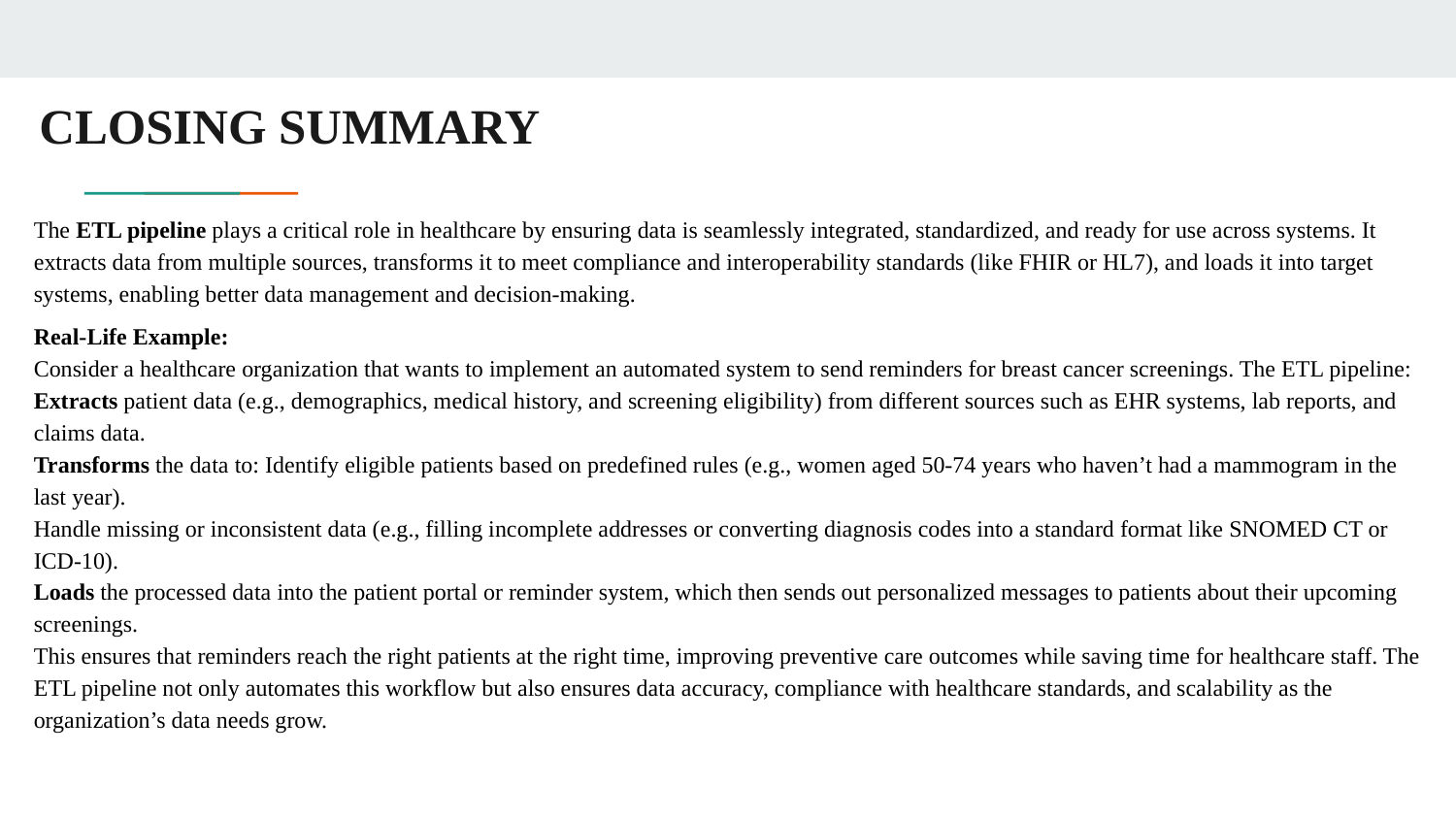

# CLOSING SUMMARY
The ETL pipeline plays a critical role in healthcare by ensuring data is seamlessly integrated, standardized, and ready for use across systems. It extracts data from multiple sources, transforms it to meet compliance and interoperability standards (like FHIR or HL7), and loads it into target systems, enabling better data management and decision-making.
Real-Life Example:
Consider a healthcare organization that wants to implement an automated system to send reminders for breast cancer screenings. The ETL pipeline:
Extracts patient data (e.g., demographics, medical history, and screening eligibility) from different sources such as EHR systems, lab reports, and claims data.
Transforms the data to: Identify eligible patients based on predefined rules (e.g., women aged 50-74 years who haven’t had a mammogram in the last year).
Handle missing or inconsistent data (e.g., filling incomplete addresses or converting diagnosis codes into a standard format like SNOMED CT or ICD-10).
Loads the processed data into the patient portal or reminder system, which then sends out personalized messages to patients about their upcoming screenings.
This ensures that reminders reach the right patients at the right time, improving preventive care outcomes while saving time for healthcare staff. The ETL pipeline not only automates this workflow but also ensures data accuracy, compliance with healthcare standards, and scalability as the organization’s data needs grow.